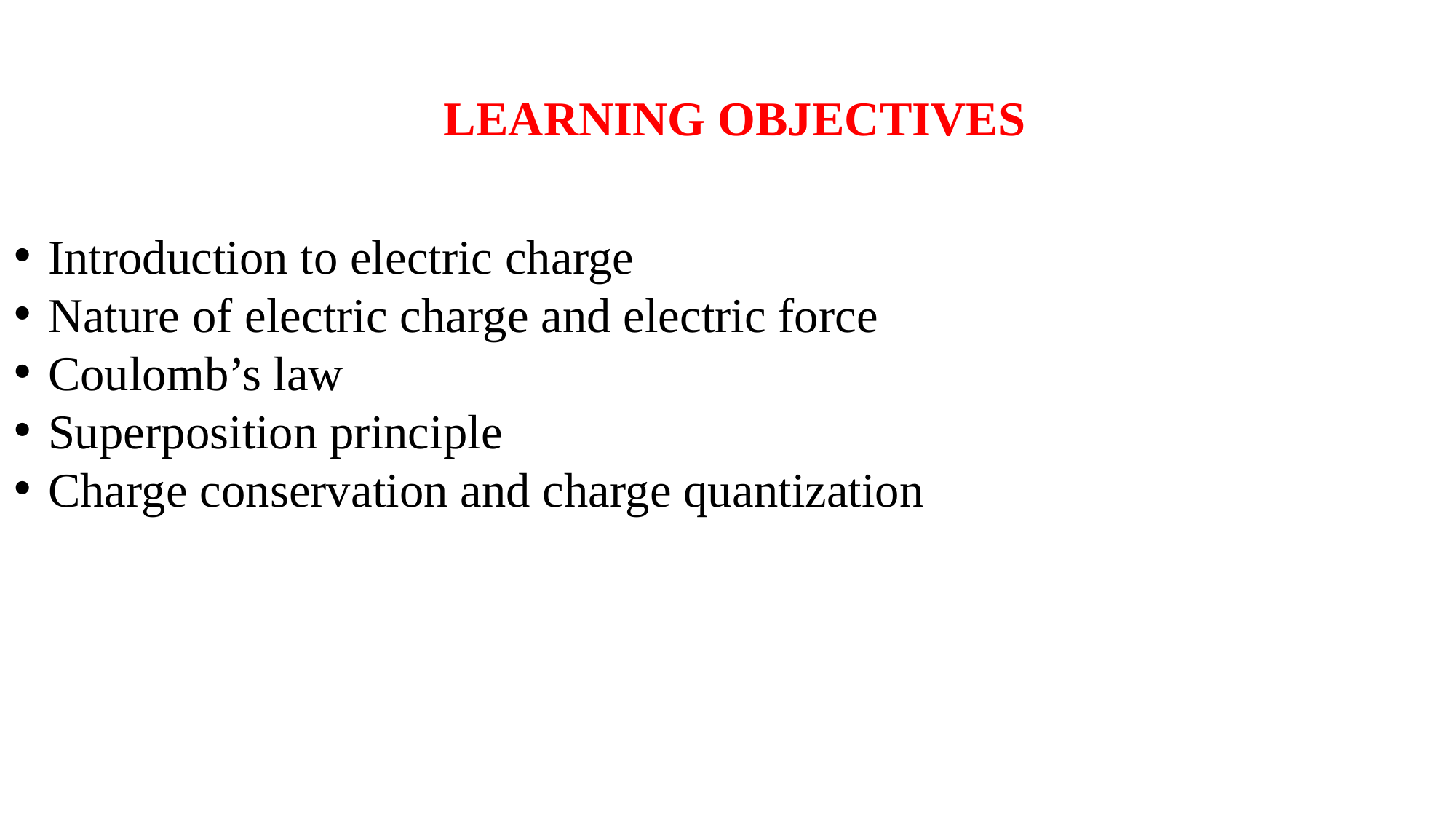

LEARNING OBJECTIVES
Introduction to electric charge
Nature of electric charge and electric force
Coulomb’s law
Superposition principle
Charge conservation and charge quantization